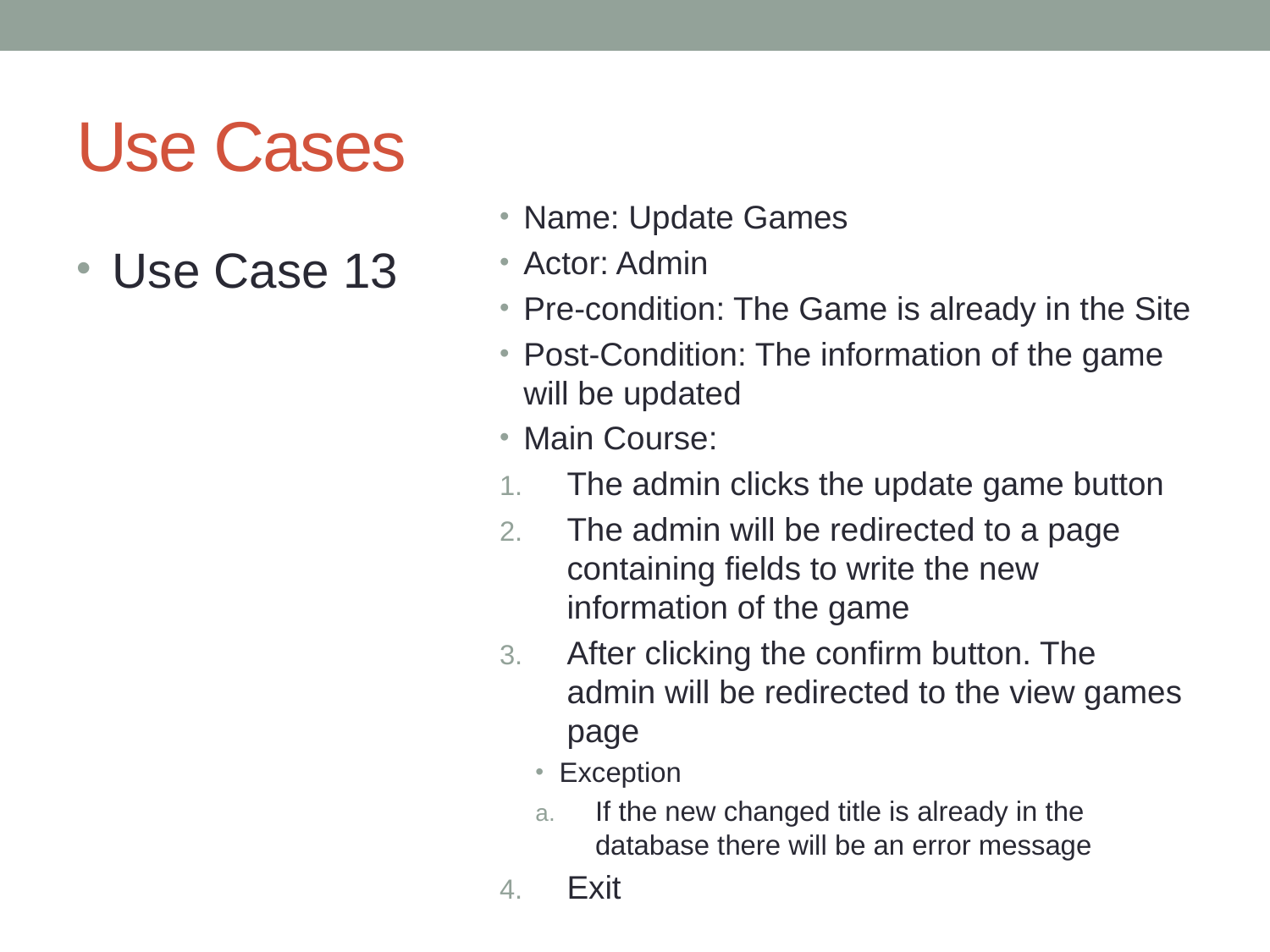

# Use Cases
Name: Update Games
Actor: Admin
Pre-condition: The Game is already in the Site
Post-Condition: The information of the game will be updated
Main Course:
The admin clicks the update game button
The admin will be redirected to a page containing fields to write the new information of the game
After clicking the confirm button. The admin will be redirected to the view games page
Exception
If the new changed title is already in the database there will be an error message
Exit

Use Case 13